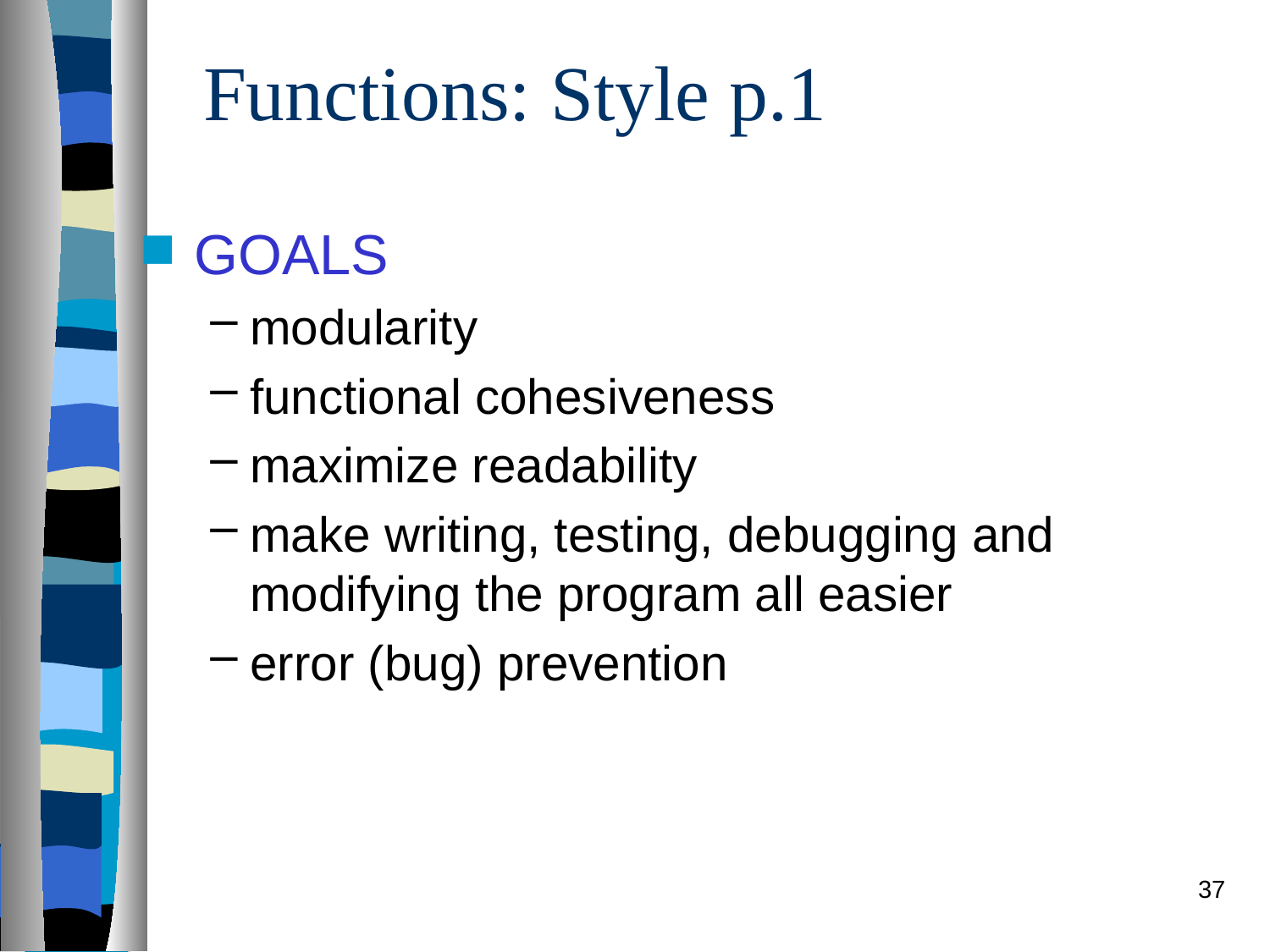

# Functions: Style p.1
GOALS
modularity
functional cohesiveness
maximize readability
make writing, testing, debugging and modifying the program all easier
error (bug) prevention
37